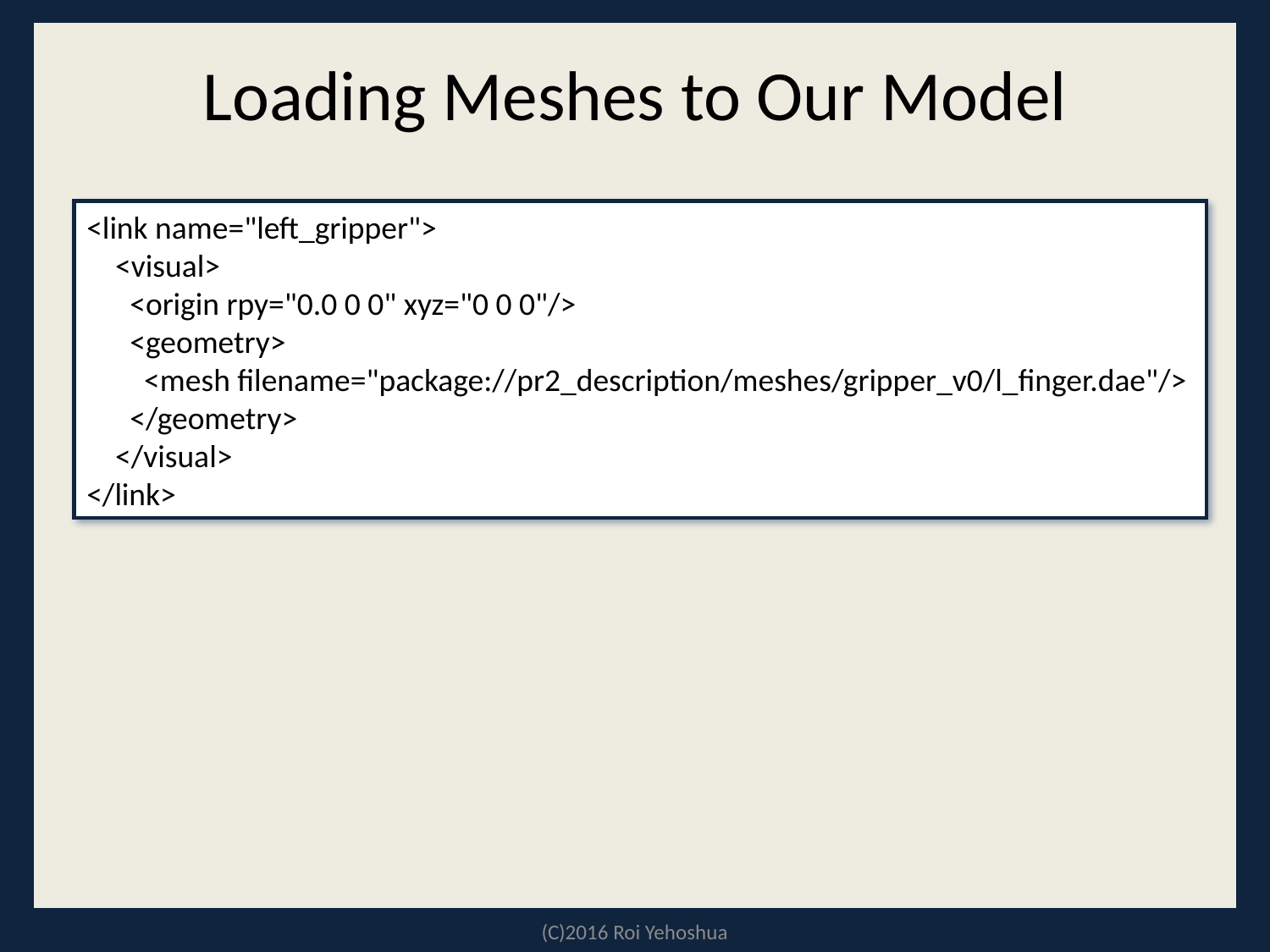

# Loading Meshes to Our Model
<link name="left_gripper">
    <visual>
      <origin rpy="0.0 0 0" xyz="0 0 0"/>
      <geometry>
        <mesh filename="package://pr2_description/meshes/gripper_v0/l_finger.dae"/>
      </geometry>
    </visual>
</link>
(C)2016 Roi Yehoshua